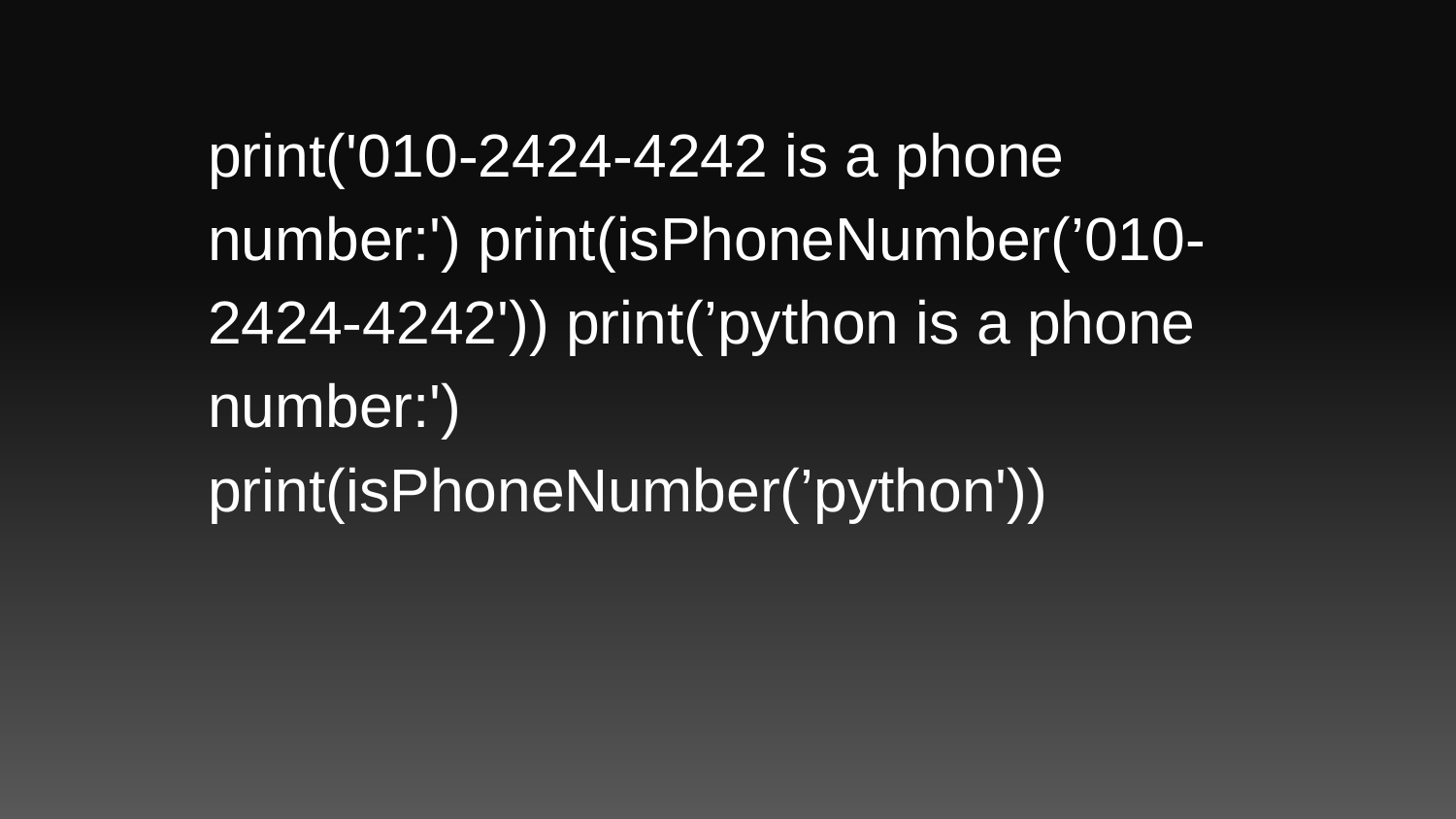

print('010-2424-4242 is a phone number:') print(isPhoneNumber(’010-2424-4242')) print(’python is a phone number:') print(isPhoneNumber(’python'))